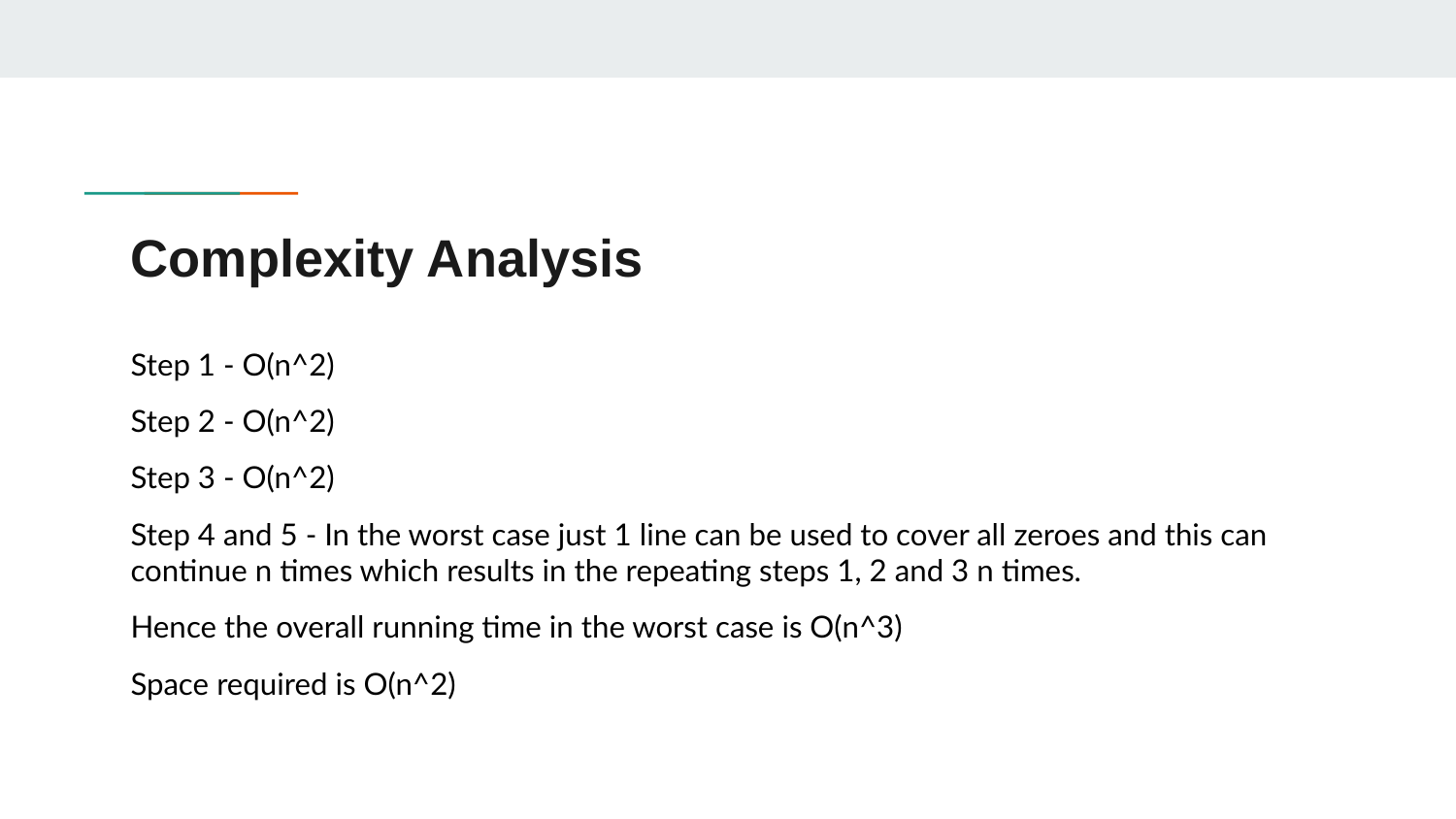

# Complexity Analysis
Step 1 - O(n^2)
Step 2 - O(n^2)
Step 3 - O(n^2)
Step 4 and 5 - In the worst case just 1 line can be used to cover all zeroes and this can continue n times which results in the repeating steps 1, 2 and 3 n times.
Hence the overall running time in the worst case is O(n^3)
Space required is O(n^2)